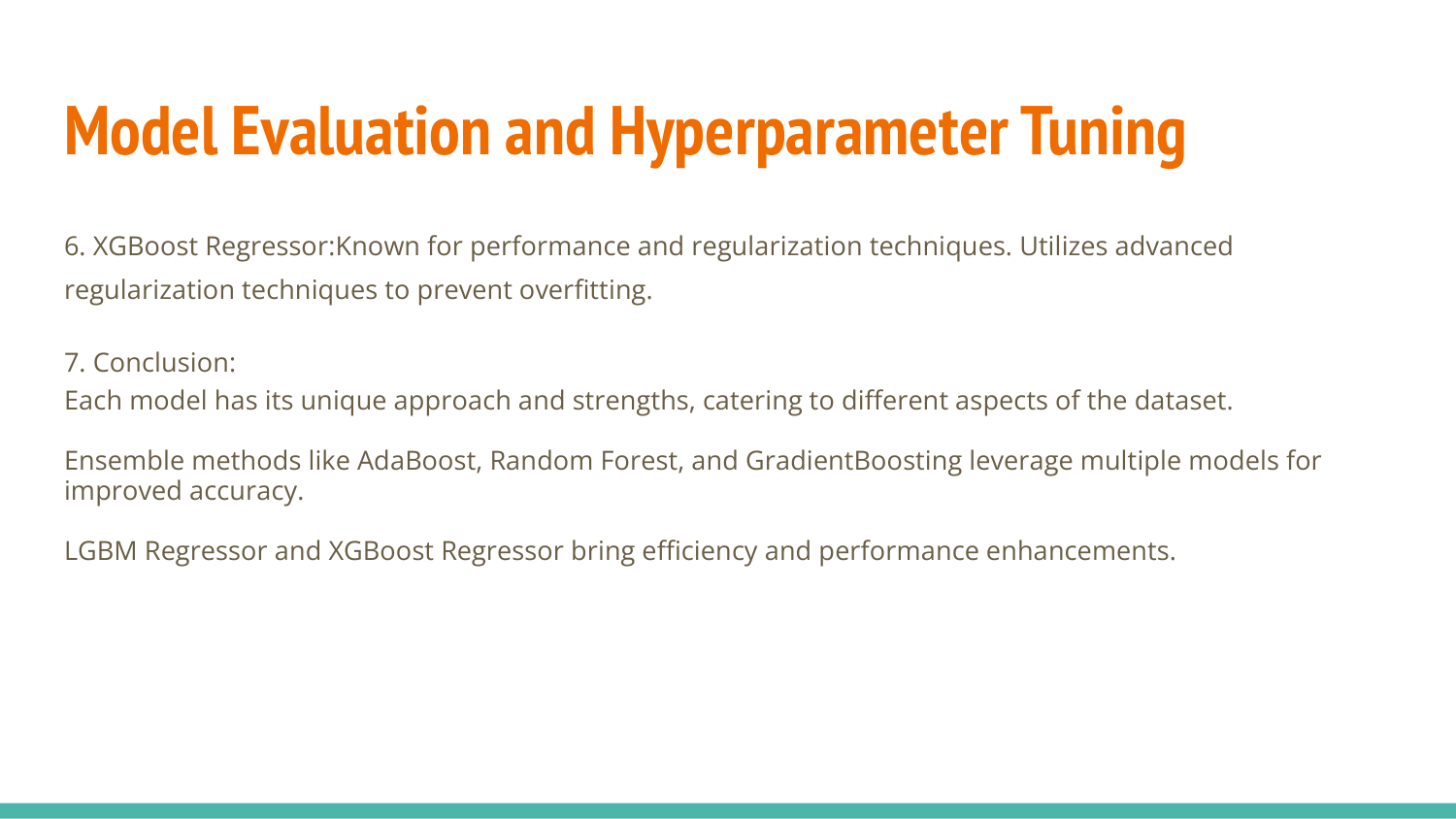

# Model Evaluation and Hyperparameter Tuning

6. XGBoost Regressor:Known for performance and regularization techniques. Utilizes advanced regularization techniques to prevent overfitting.
7. Conclusion:
Each model has its unique approach and strengths, catering to different aspects of the dataset.
Ensemble methods like AdaBoost, Random Forest, and GradientBoosting leverage multiple models for improved accuracy.
LGBM Regressor and XGBoost Regressor bring efficiency and performance enhancements.